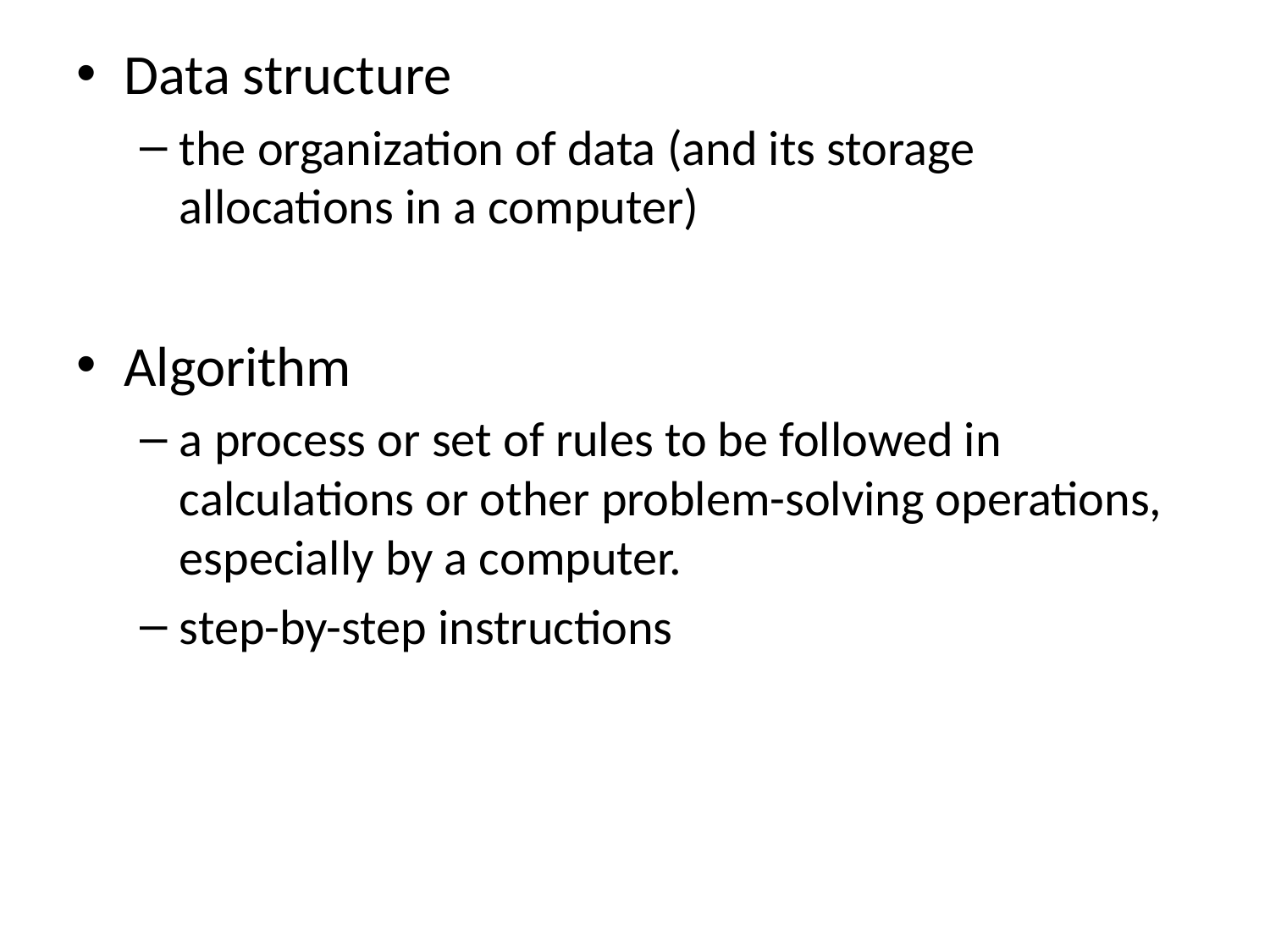

Data structure
the organization of data (and its storage allocations in a computer)

Algorithm
a process or set of rules to be followed in calculations or other problem-solving operations, especially by a computer.
step-by-step instructions